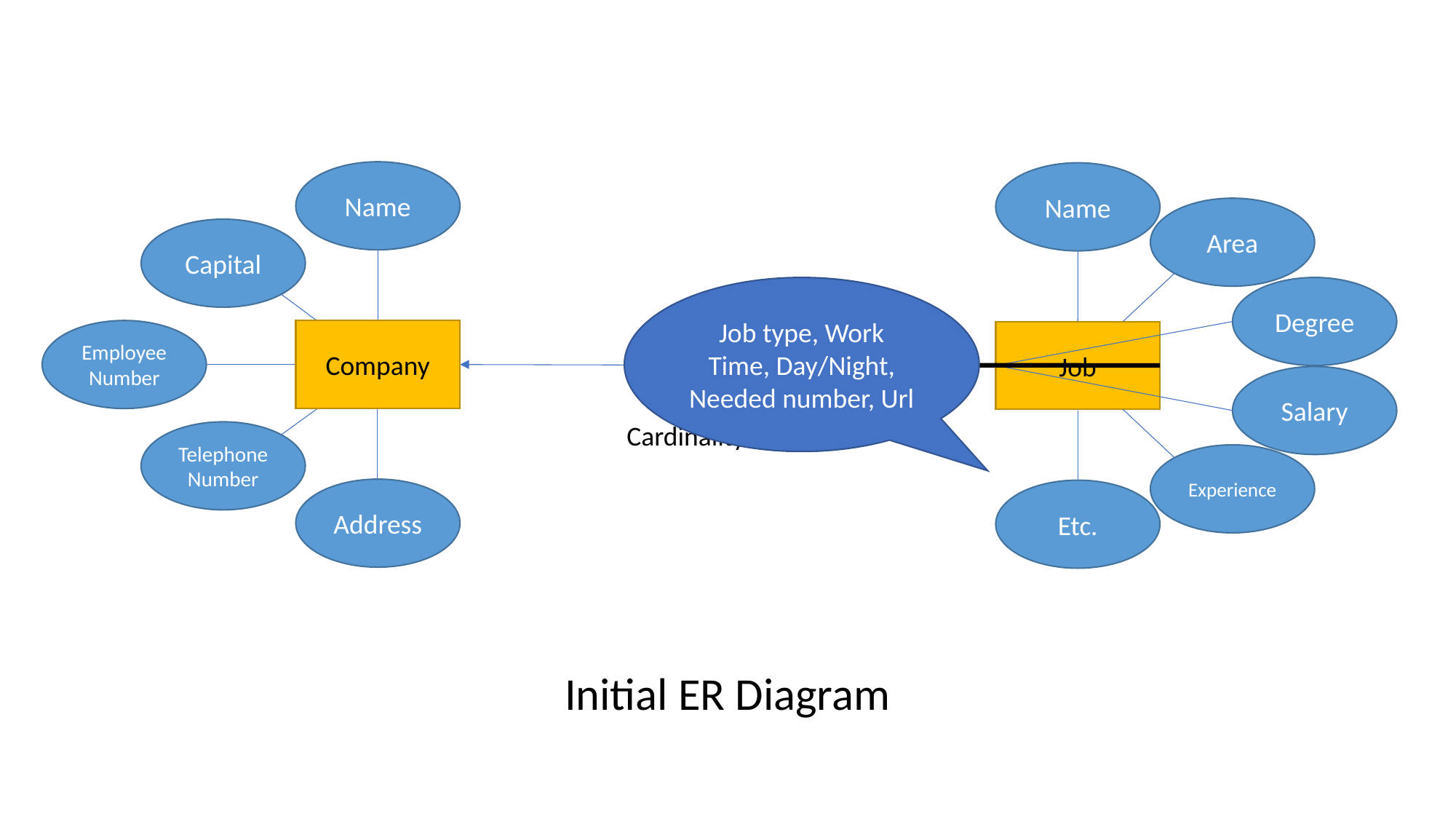

Name
Capital
Employee
Number
Company
Telephone
Number
Address
Name
Area
Degree
Job
Salary
Experience
Etc.
Job type, Work Time, Day/Night, Needed number, Url
Offer
Cardinality : 1 to n
Initial ER Diagram